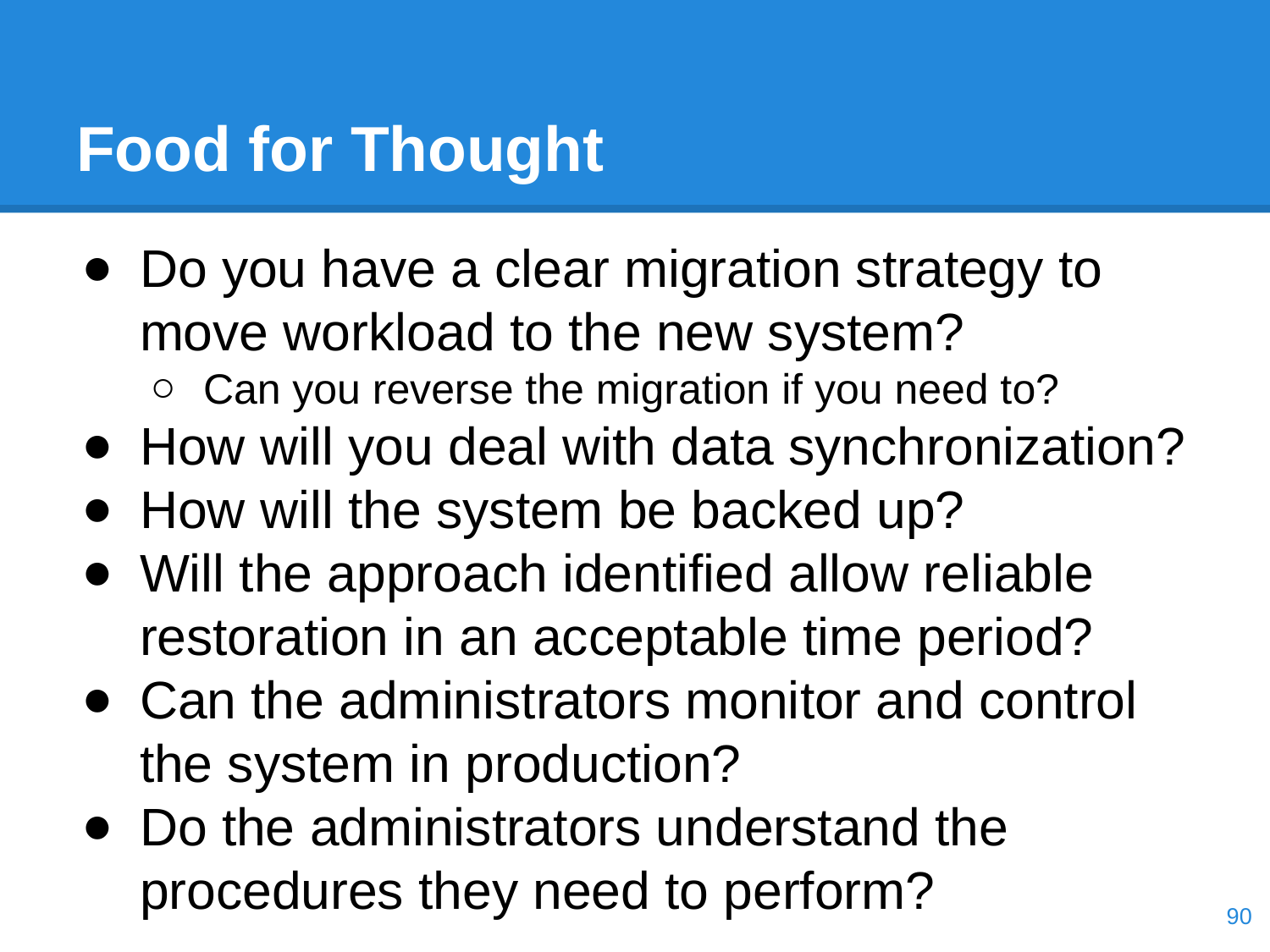

# Food for Thought
Do you have a clear migration strategy to move workload to the new system?
Can you reverse the migration if you need to?
How will you deal with data synchronization?
How will the system be backed up?
Will the approach identified allow reliable restoration in an acceptable time period?
Can the administrators monitor and control the system in production?
Do the administrators understand the procedures they need to perform?
90